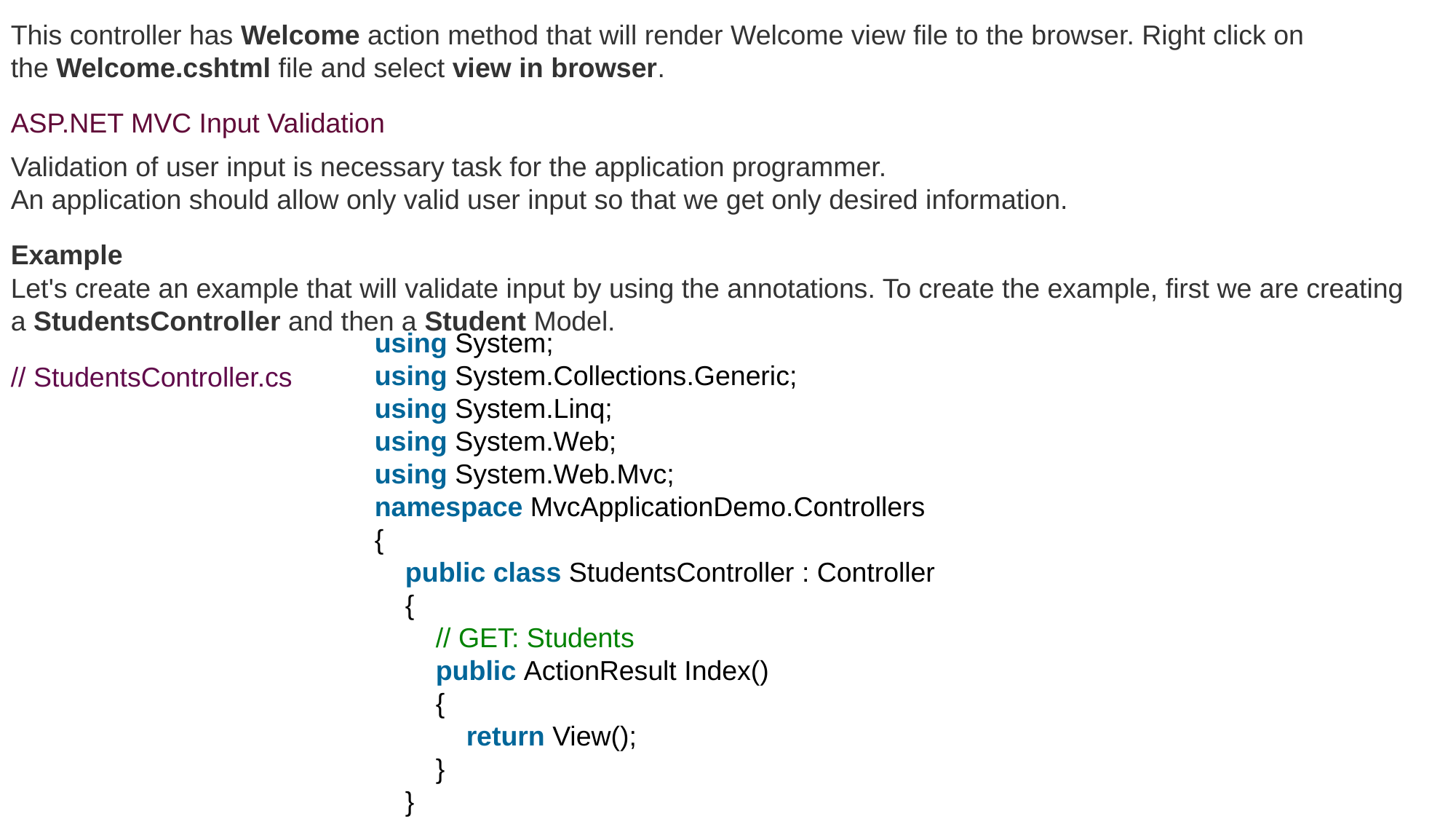

This controller has Welcome action method that will render Welcome view file to the browser. Right click on the Welcome.cshtml file and select view in browser.
ASP.NET MVC Input Validation
Validation of user input is necessary task for the application programmer.
An application should allow only valid user input so that we get only desired information.
Example
Let's create an example that will validate input by using the annotations. To create the example, first we are creating a StudentsController and then a Student Model.
using System;
using System.Collections.Generic;
using System.Linq;
using System.Web;
using System.Web.Mvc;
namespace MvcApplicationDemo.Controllers
{
    public class StudentsController : Controller
    {
        // GET: Students
        public ActionResult Index()
        {
            return View();
        }
    }
}
// StudentsController.cs